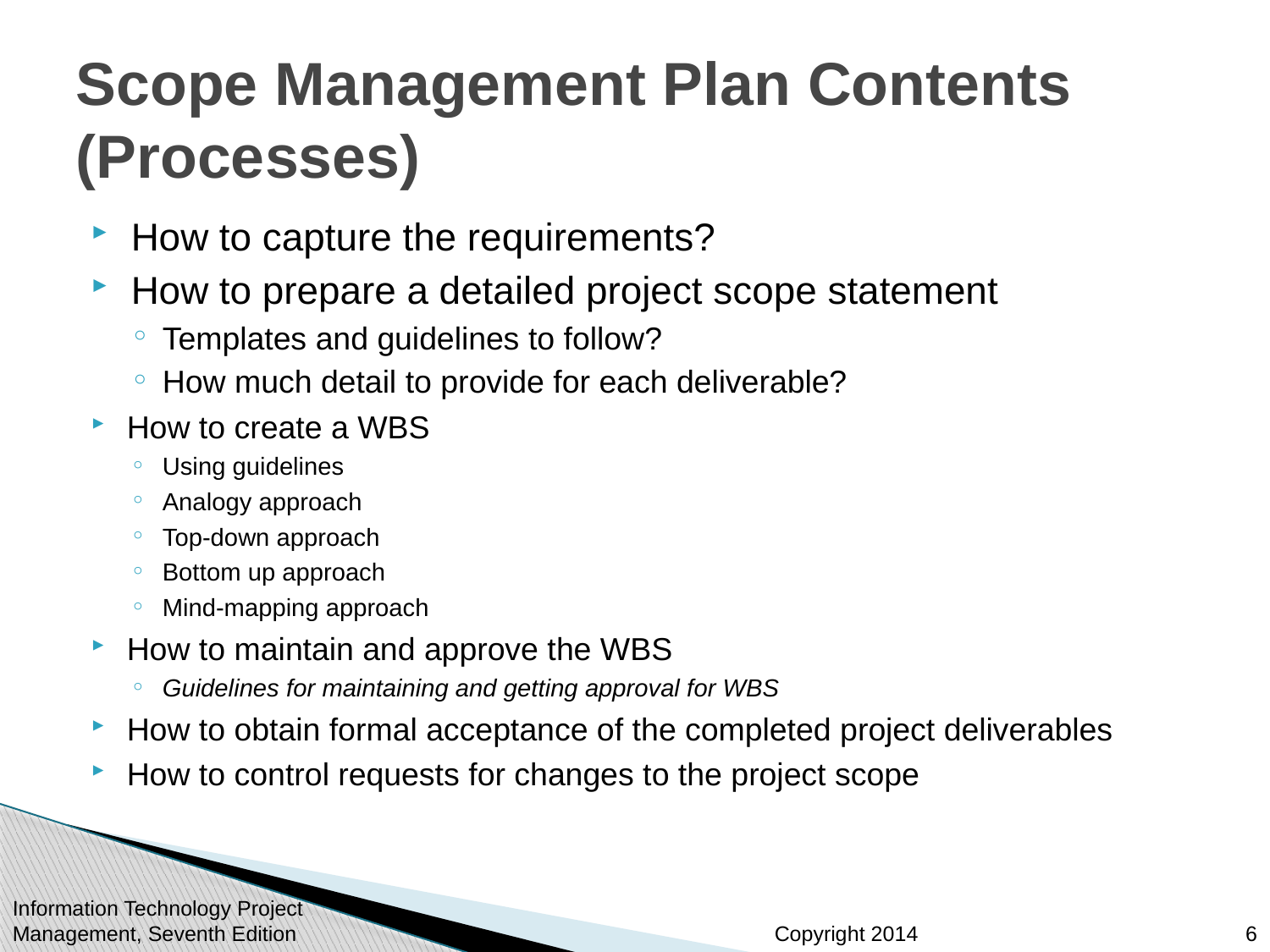

# Scope Management Plan Contents (Processes)
How to capture the requirements?
How to prepare a detailed project scope statement
Templates and guidelines to follow?
How much detail to provide for each deliverable?
How to create a WBS
Using guidelines
Analogy approach
Top-down approach
Bottom up approach
Mind-mapping approach
How to maintain and approve the WBS
Guidelines for maintaining and getting approval for WBS
How to obtain formal acceptance of the completed project deliverables
How to control requests for changes to the project scope
Information Technology Project Management, Seventh Edition
6